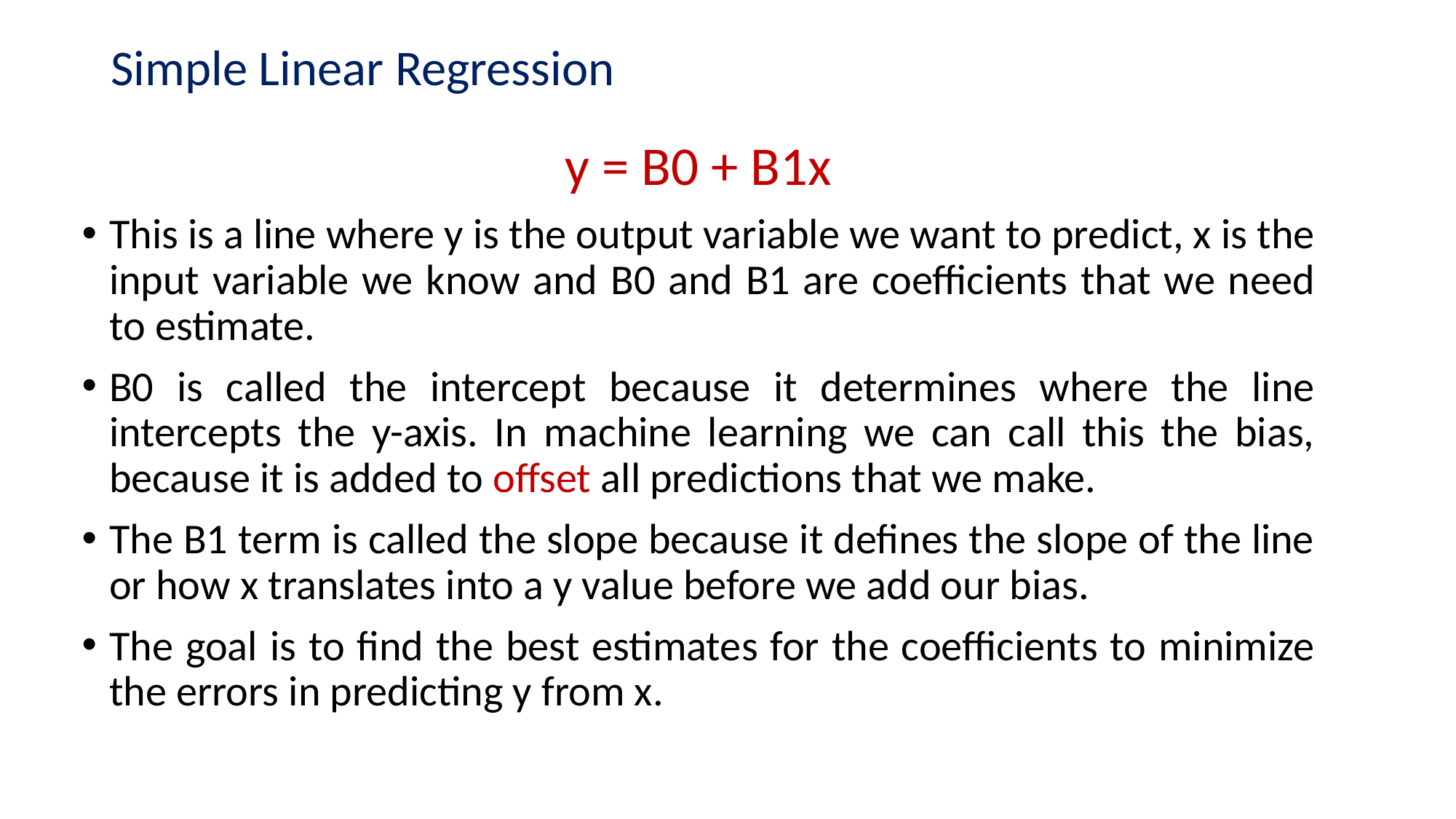

# Simple Linear Regression
y = B0 + B1x
This is a line where y is the output variable we want to predict, x is the input variable we know and B0 and B1 are coefficients that we need to estimate.
B0 is called the intercept because it determines where the line intercepts the y-axis. In machine learning we can call this the bias, because it is added to offset all predictions that we make.
The B1 term is called the slope because it defines the slope of the line or how x translates into a y value before we add our bias.
The goal is to find the best estimates for the coefficients to minimize the errors in predicting y from x.